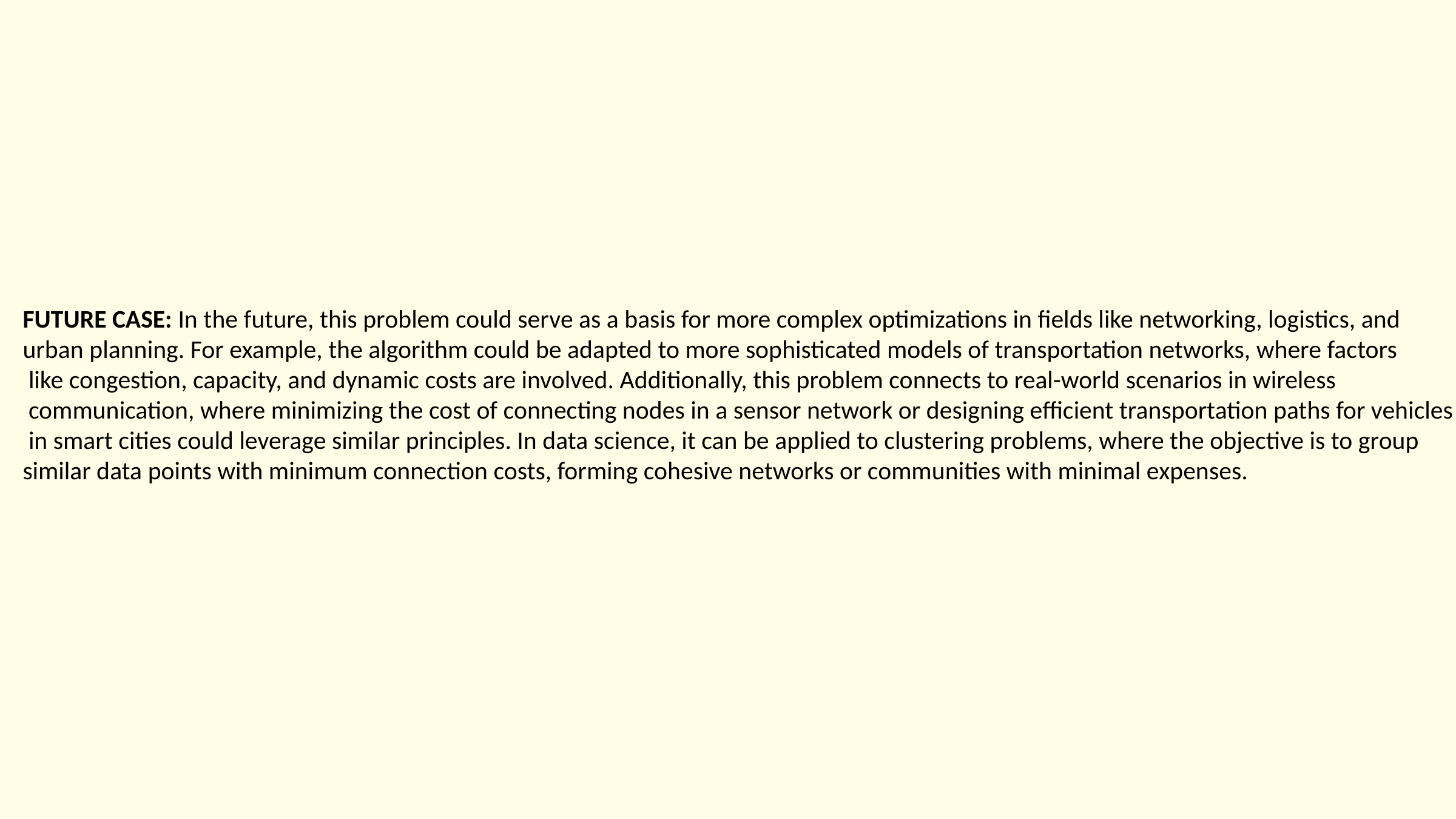

FUTURE CASE: In the future, this problem could serve as a basis for more complex optimizations in fields like networking, logistics, and
urban planning. For example, the algorithm could be adapted to more sophisticated models of transportation networks, where factors
 like congestion, capacity, and dynamic costs are involved. Additionally, this problem connects to real-world scenarios in wireless
 communication, where minimizing the cost of connecting nodes in a sensor network or designing efficient transportation paths for vehicles
 in smart cities could leverage similar principles. In data science, it can be applied to clustering problems, where the objective is to group
similar data points with minimum connection costs, forming cohesive networks or communities with minimal expenses.